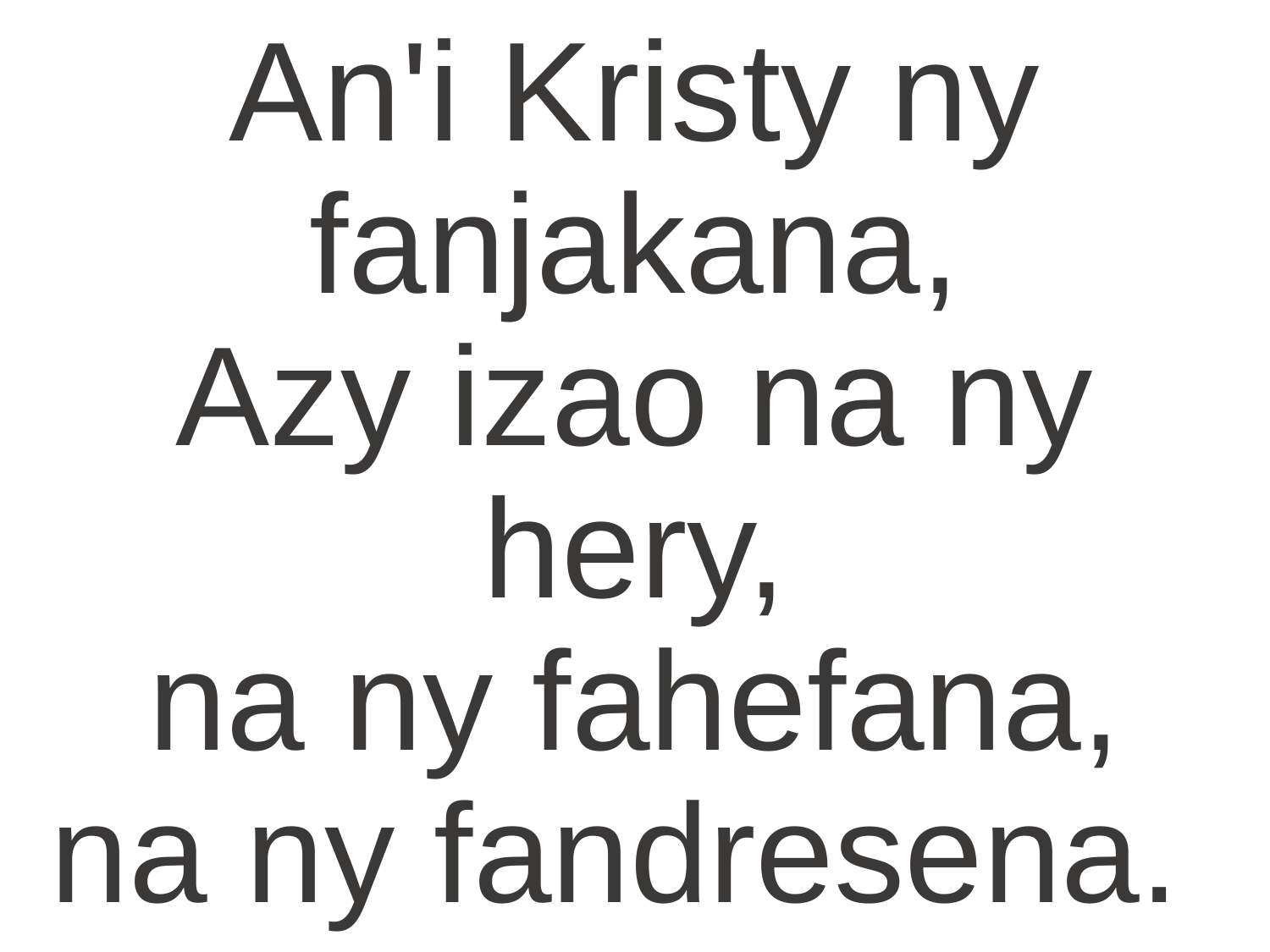

An'i Kristy ny fanjakana,
Azy izao na ny hery,
na ny fahefana,
na ny fandresena.